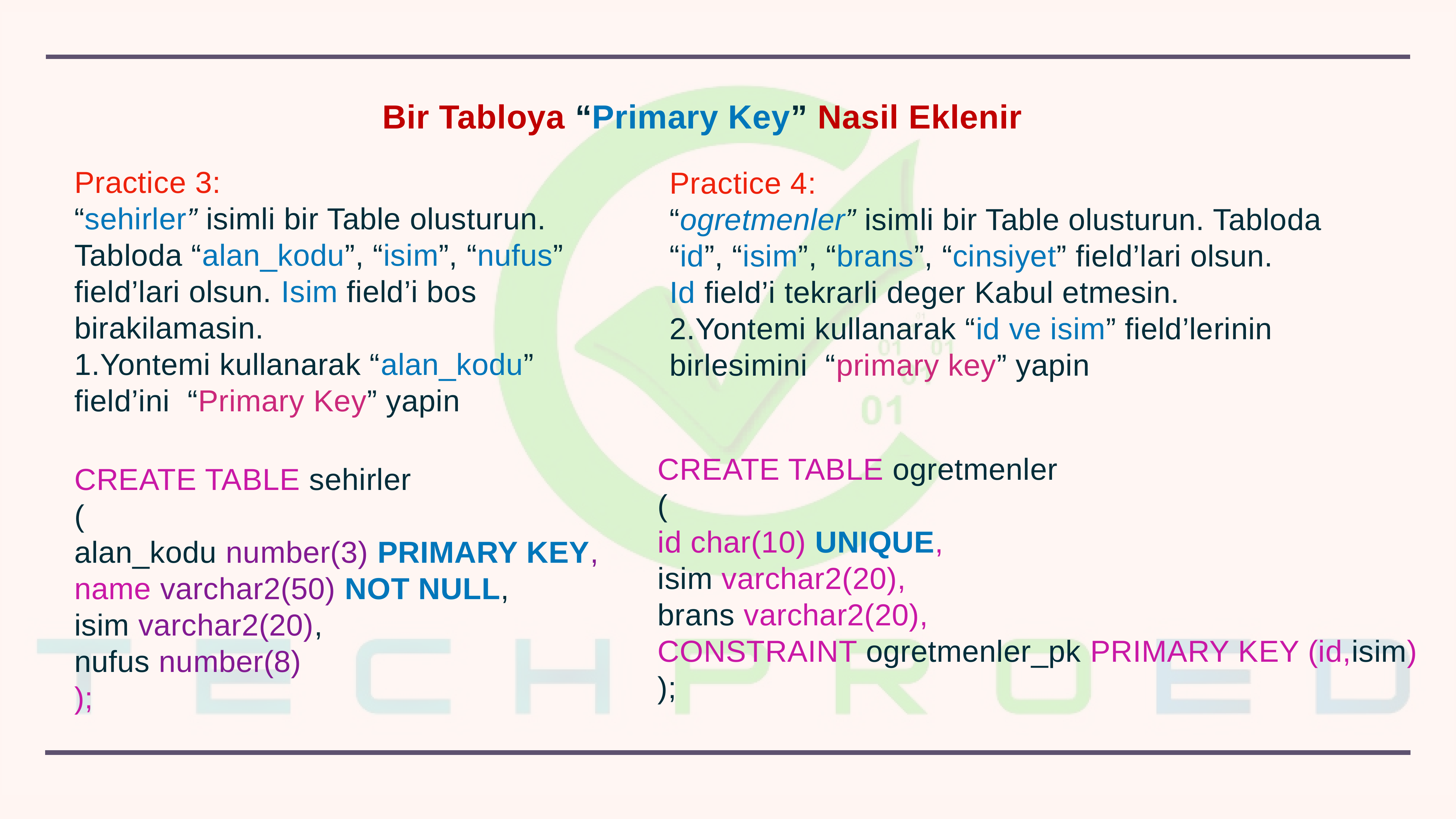

Bir Tabloya “Primary Key” Nasil Eklenir
Practice 3:
“sehirler” isimli bir Table olusturun. Tabloda “alan_kodu”, “isim”, “nufus” field’lari olsun. Isim field’i bos birakilamasin.
1.Yontemi kullanarak “alan_kodu” field’ini  “Primary Key” yapin
Practice 4:
“ogretmenler” isimli bir Table olusturun. Tabloda “id”, “isim”, “brans”, “cinsiyet” field’lari olsun.
Id field’i tekrarli deger Kabul etmesin.
2.Yontemi kullanarak “id ve isim” field’lerinin birlesimini  “primary key” yapin
CREATE TABLE ogretmenler
(
id char(10) UNIQUE,
isim varchar2(20),
brans varchar2(20),
CONSTRAINT ogretmenler_pk PRIMARY KEY (id,isim)
);
CREATE TABLE sehirler
(
alan_kodu number(3) PRIMARY KEY,
name varchar2(50) NOT NULL,
isim varchar2(20),
nufus number(8)
);